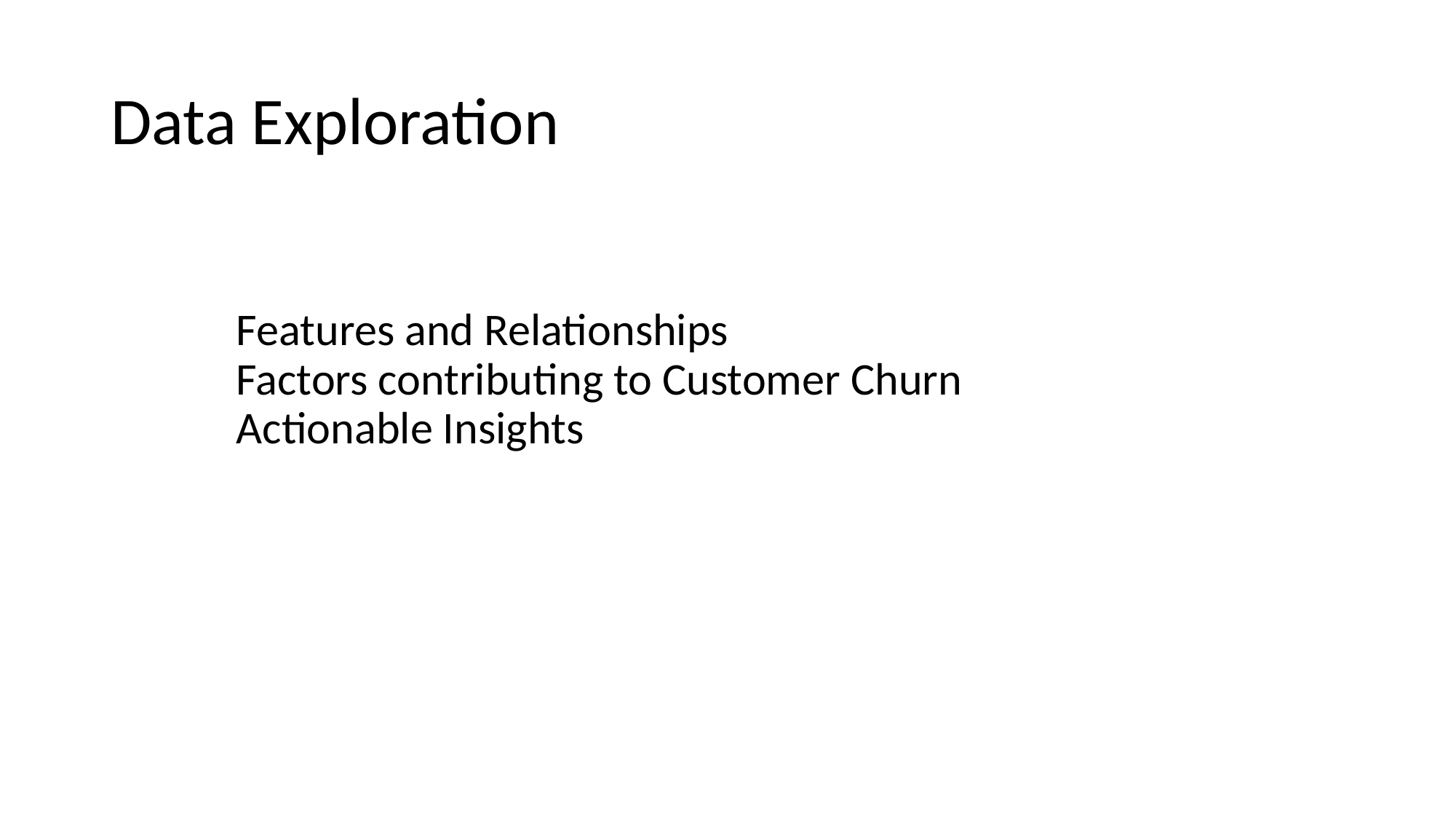

Data Exploration

# Features and Relationships Factors contributing to Customer Churn Actionable Insights